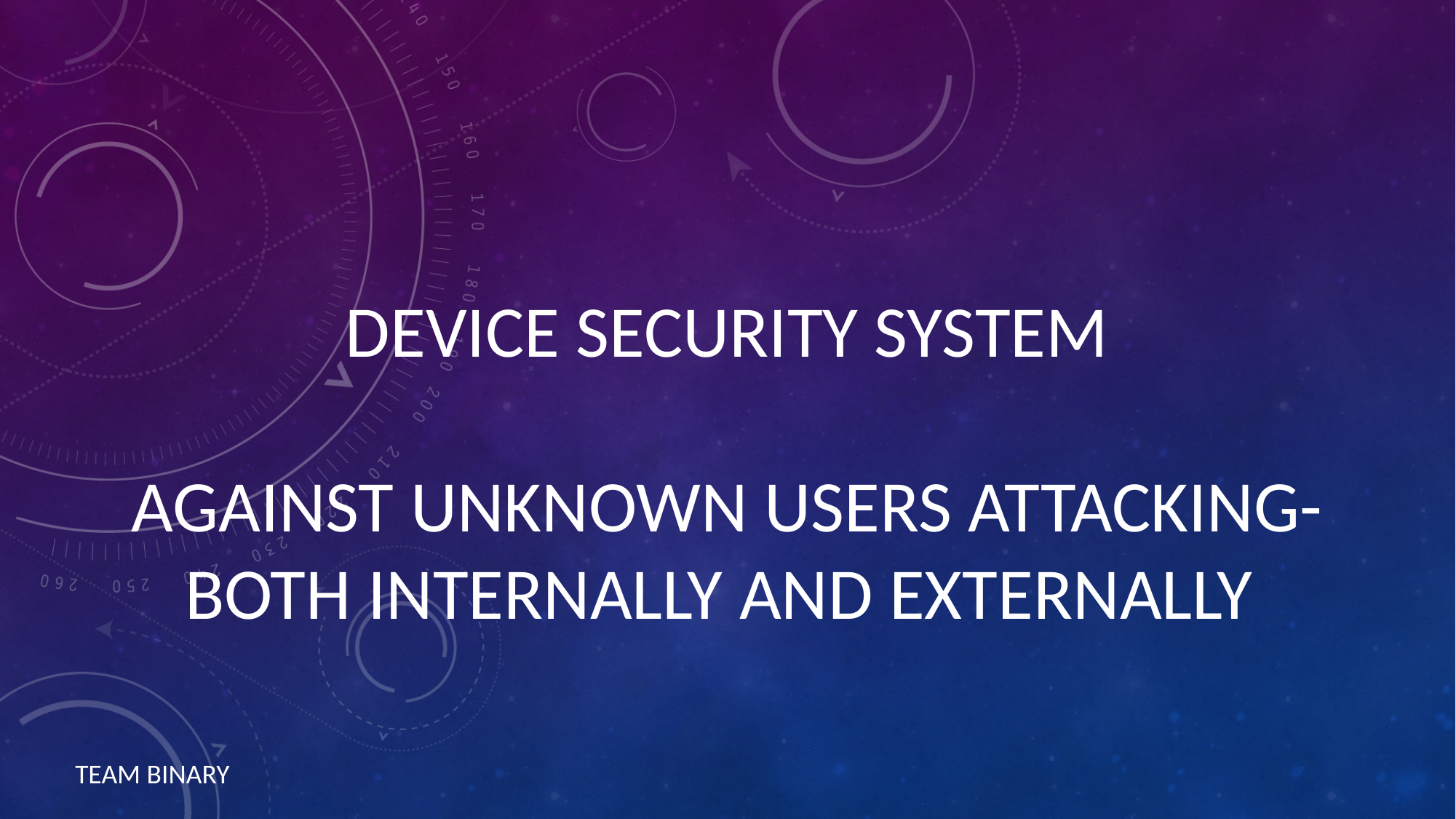

# Device security system against unknown users attacking-both internally and externally

Team binary